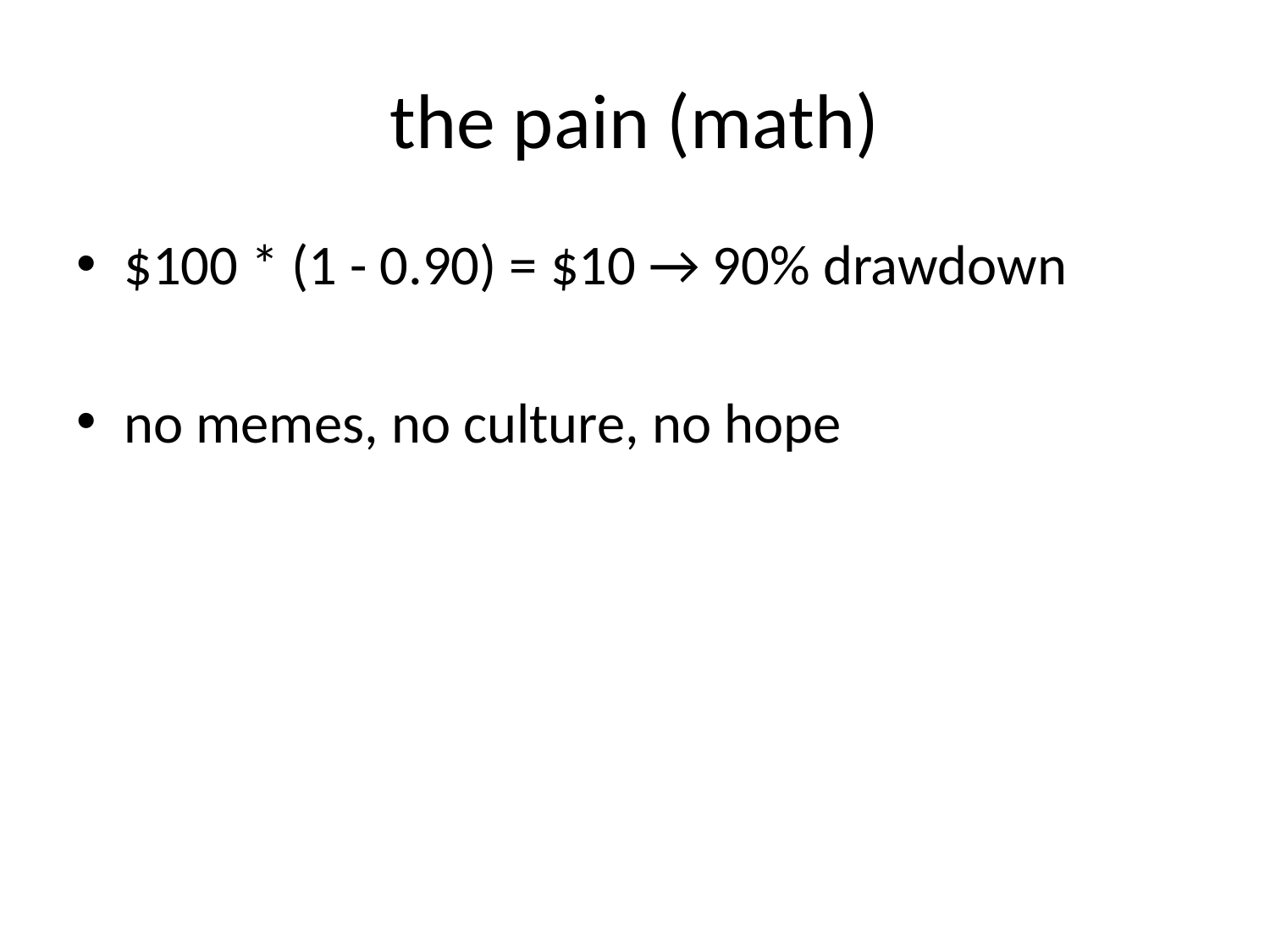

# the pain (math)
$100 * (1 - 0.90) = $10 → 90% drawdown

no memes, no culture, no hope